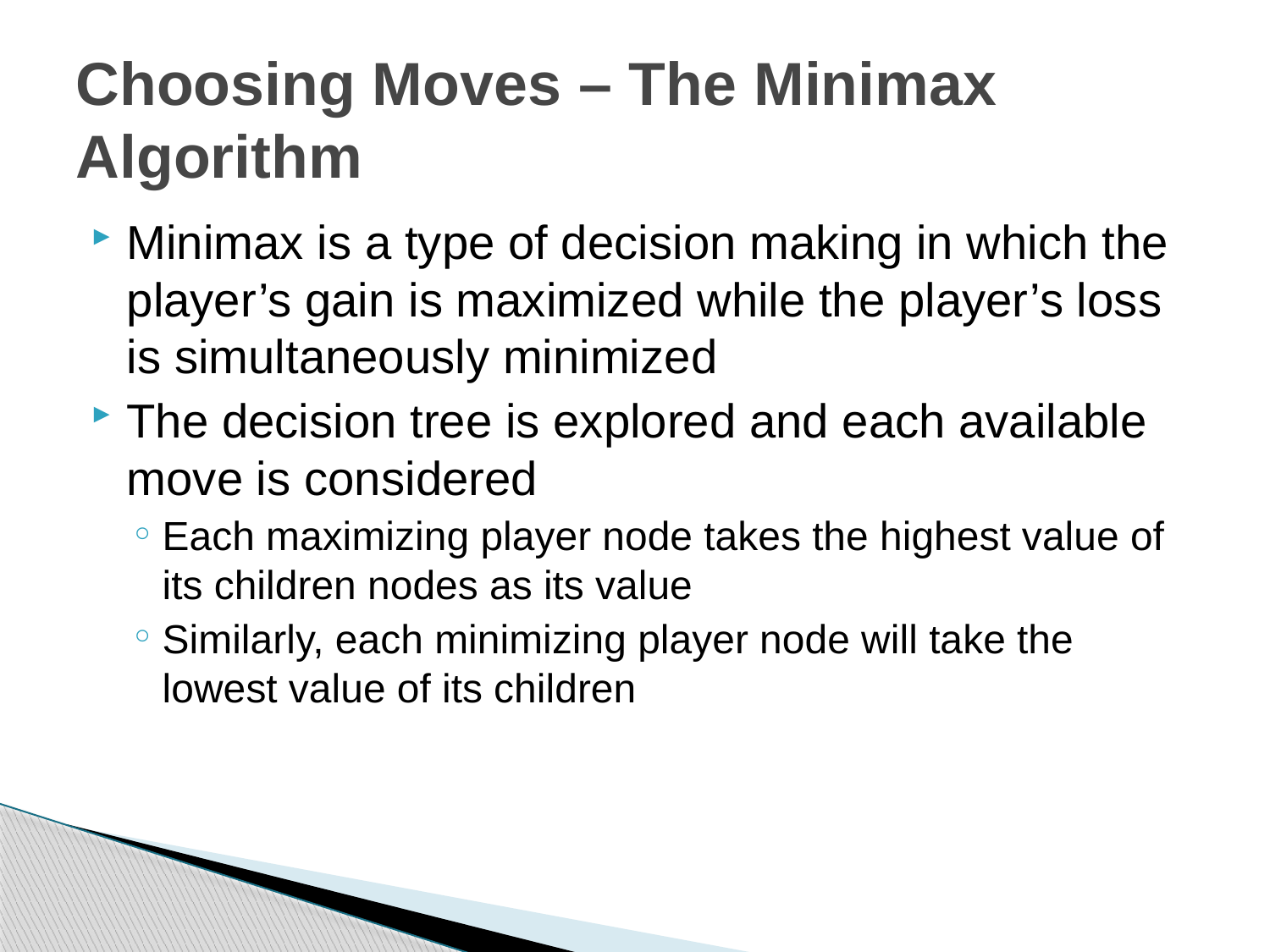

# Choosing Moves – The Minimax Algorithm
Minimax is a type of decision making in which the player’s gain is maximized while the player’s loss is simultaneously minimized
The decision tree is explored and each available move is considered
Each maximizing player node takes the highest value of its children nodes as its value
Similarly, each minimizing player node will take the lowest value of its children